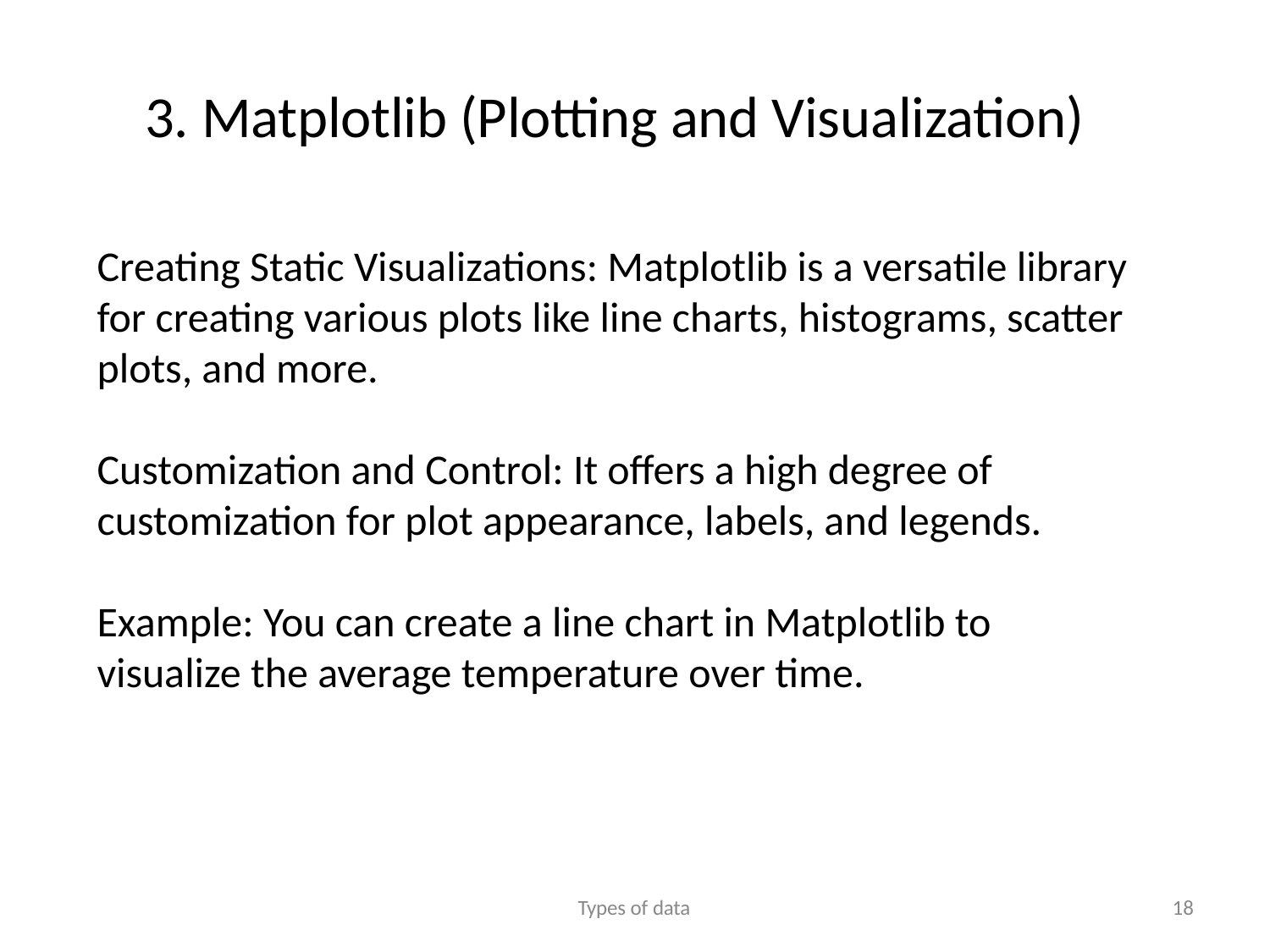

# 3. Matplotlib (Plotting and Visualization)
Creating Static Visualizations: Matplotlib is a versatile library for creating various plots like line charts, histograms, scatter plots, and more.

Customization and Control: It offers a high degree of customization for plot appearance, labels, and legends.

Example: You can create a line chart in Matplotlib to visualize the average temperature over time.
Types of data
18